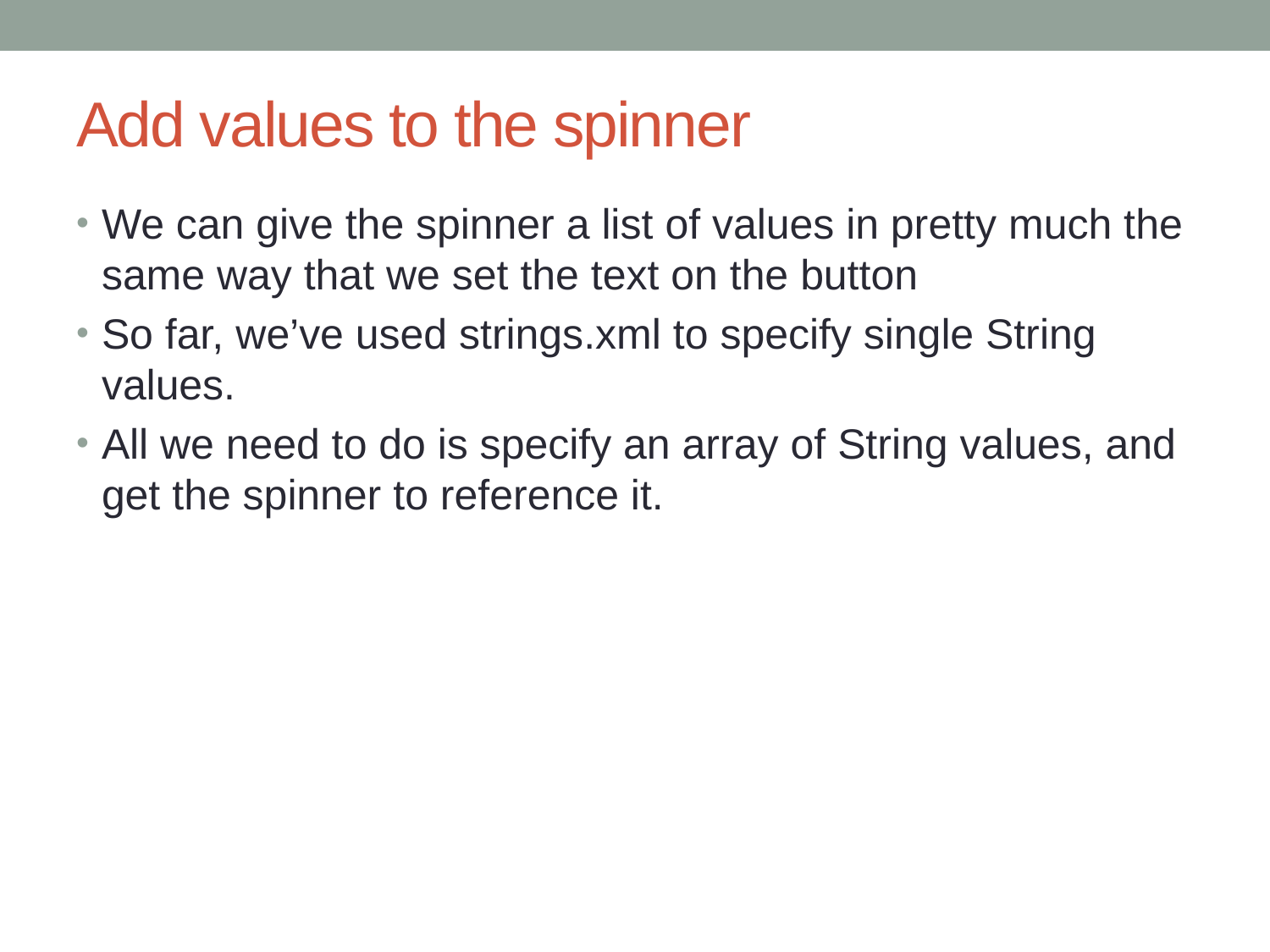

# Add values to the spinner
We can give the spinner a list of values in pretty much the same way that we set the text on the button
So far, we’ve used strings.xml to specify single String values.
All we need to do is specify an array of String values, and get the spinner to reference it.